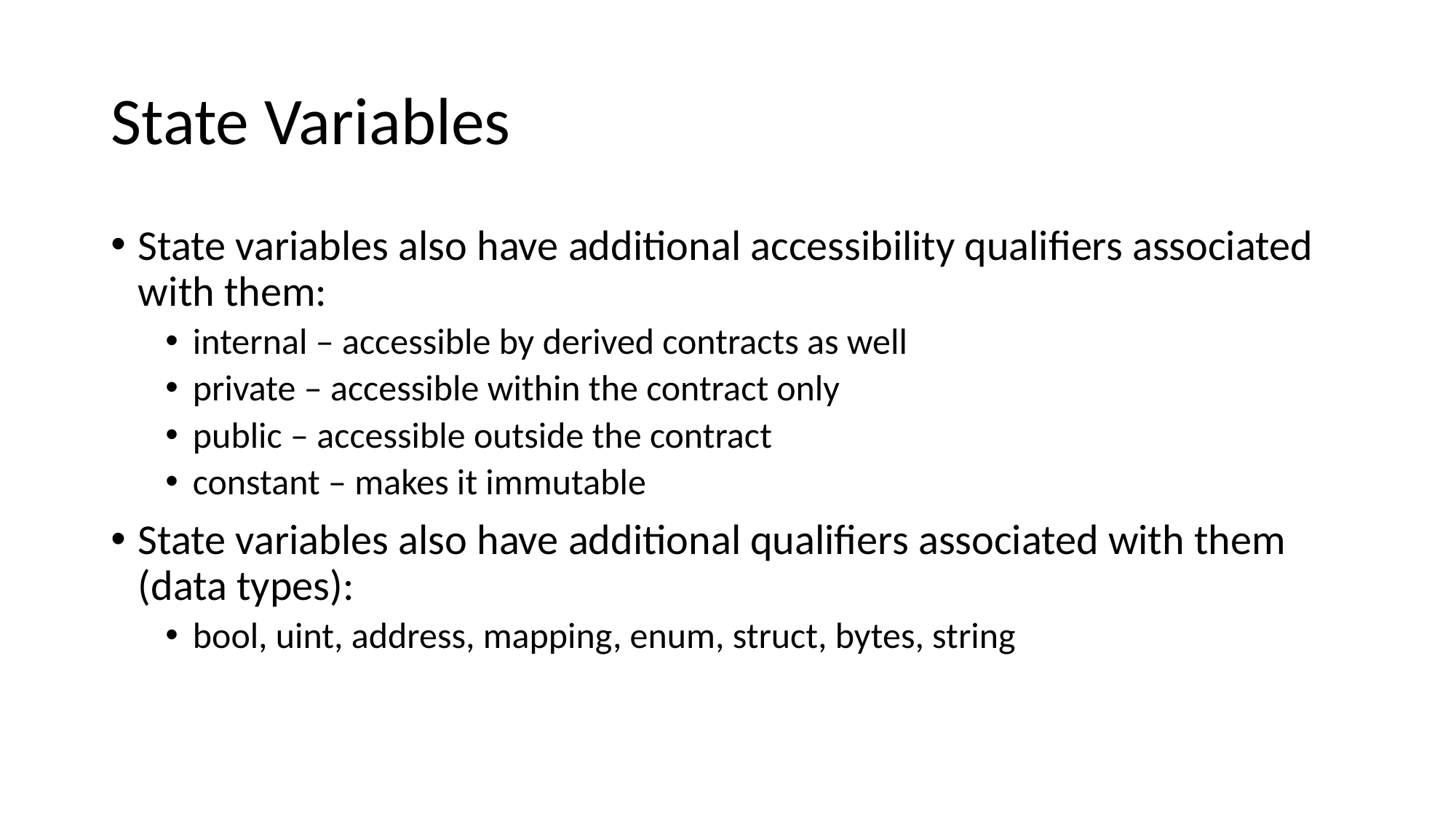

# State Variables
State variables also have additional accessibility qualifiers associated with them:
internal – accessible by derived contracts as well
private – accessible within the contract only
public – accessible outside the contract
constant – makes it immutable
State variables also have additional qualifiers associated with them (data types):
bool, uint, address, mapping, enum, struct, bytes, string